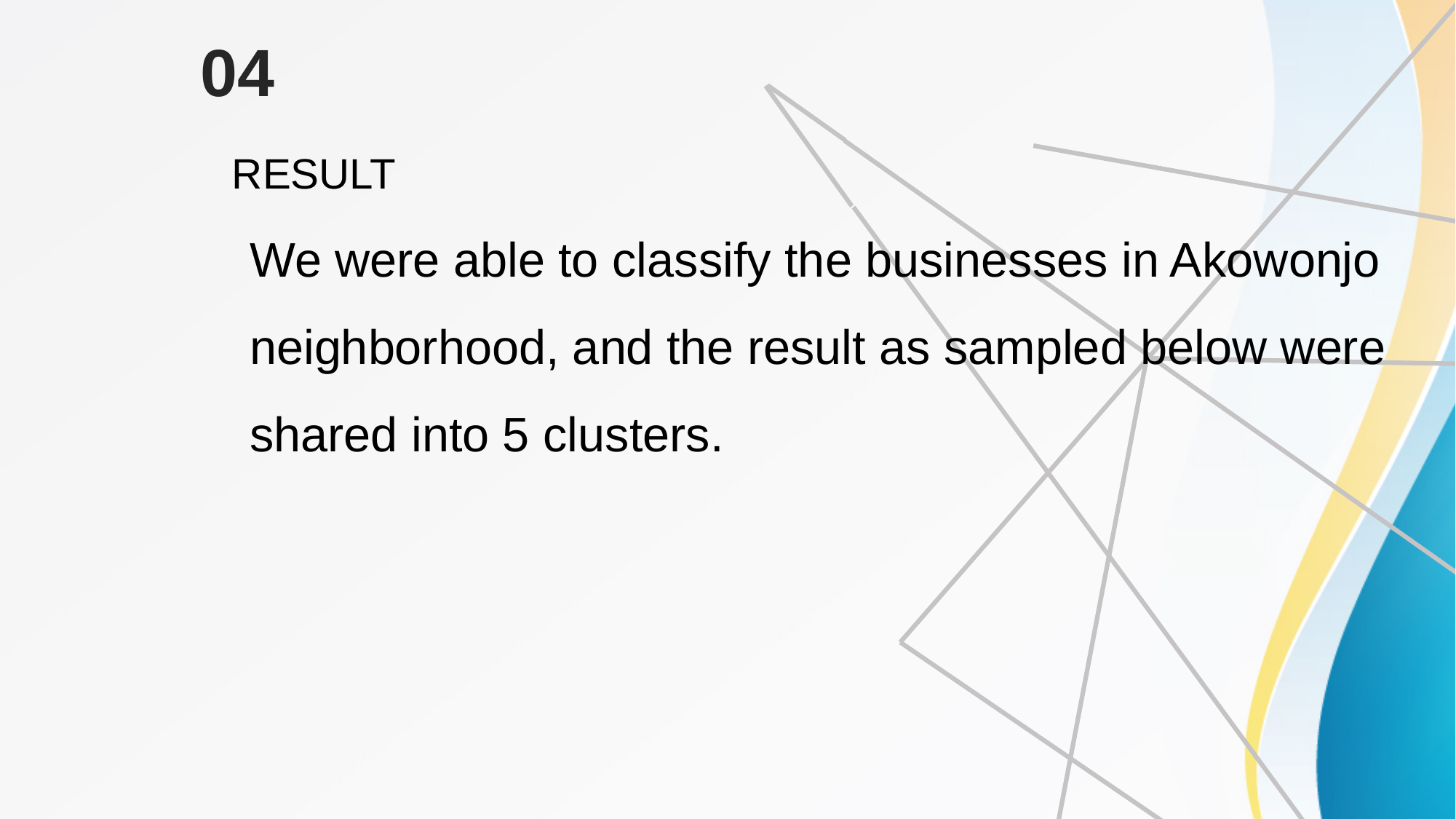

04
RESULT
We were able to classify the businesses in Akowonjo neighborhood, and the result as sampled below were shared into 5 clusters.